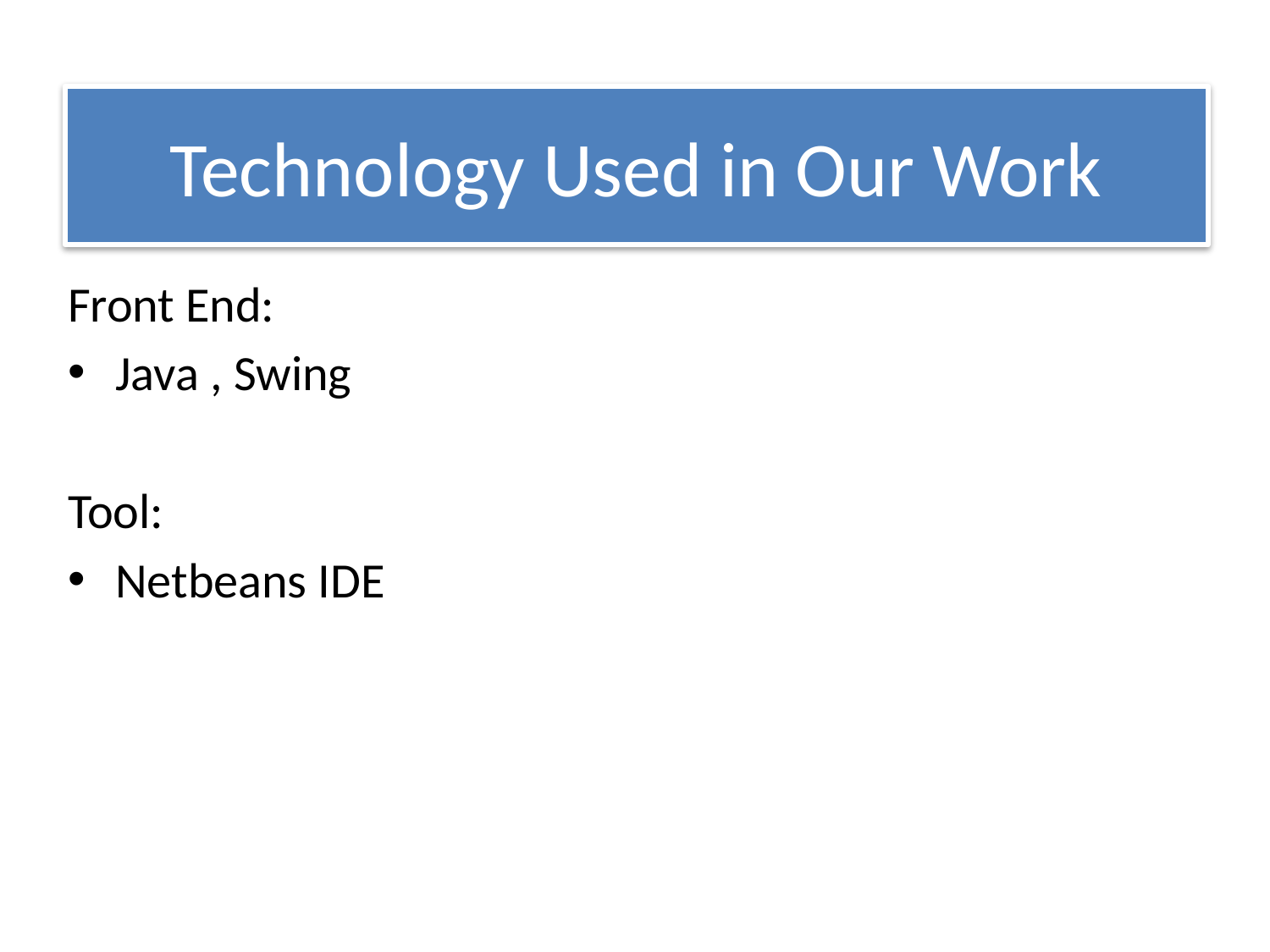

# Technology Used in Our Work
Front End:
Java , Swing

Tool:
Netbeans IDE